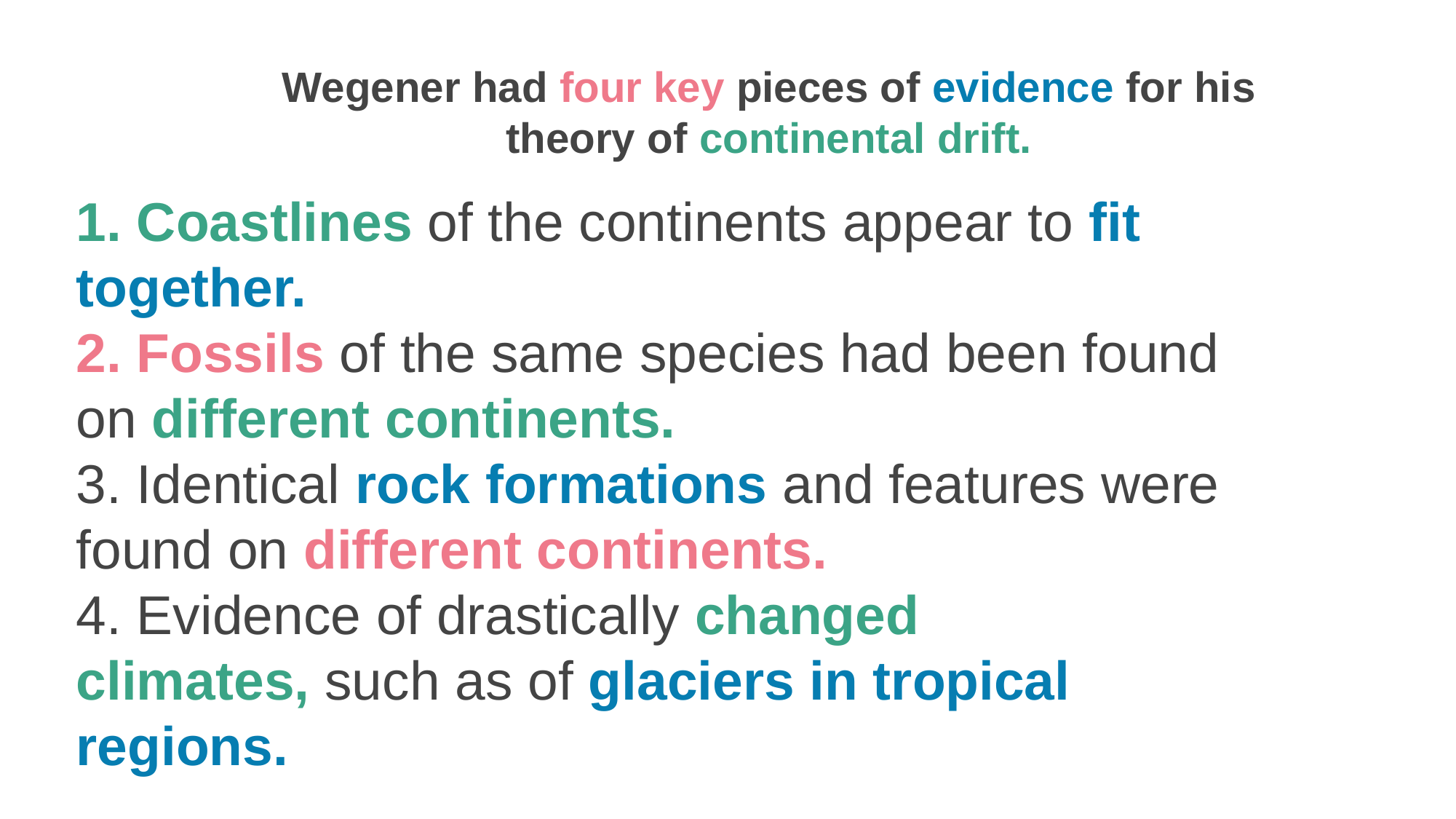

Wegener had four key pieces of evidence for his theory of continental drift.
 Coastlines of the continents appear to fit together.
 Fossils of the same species had been found on different continents.
 Identical rock formations and features were found on different continents.
 Evidence of drastically changed climates, such as of glaciers in tropical regions.